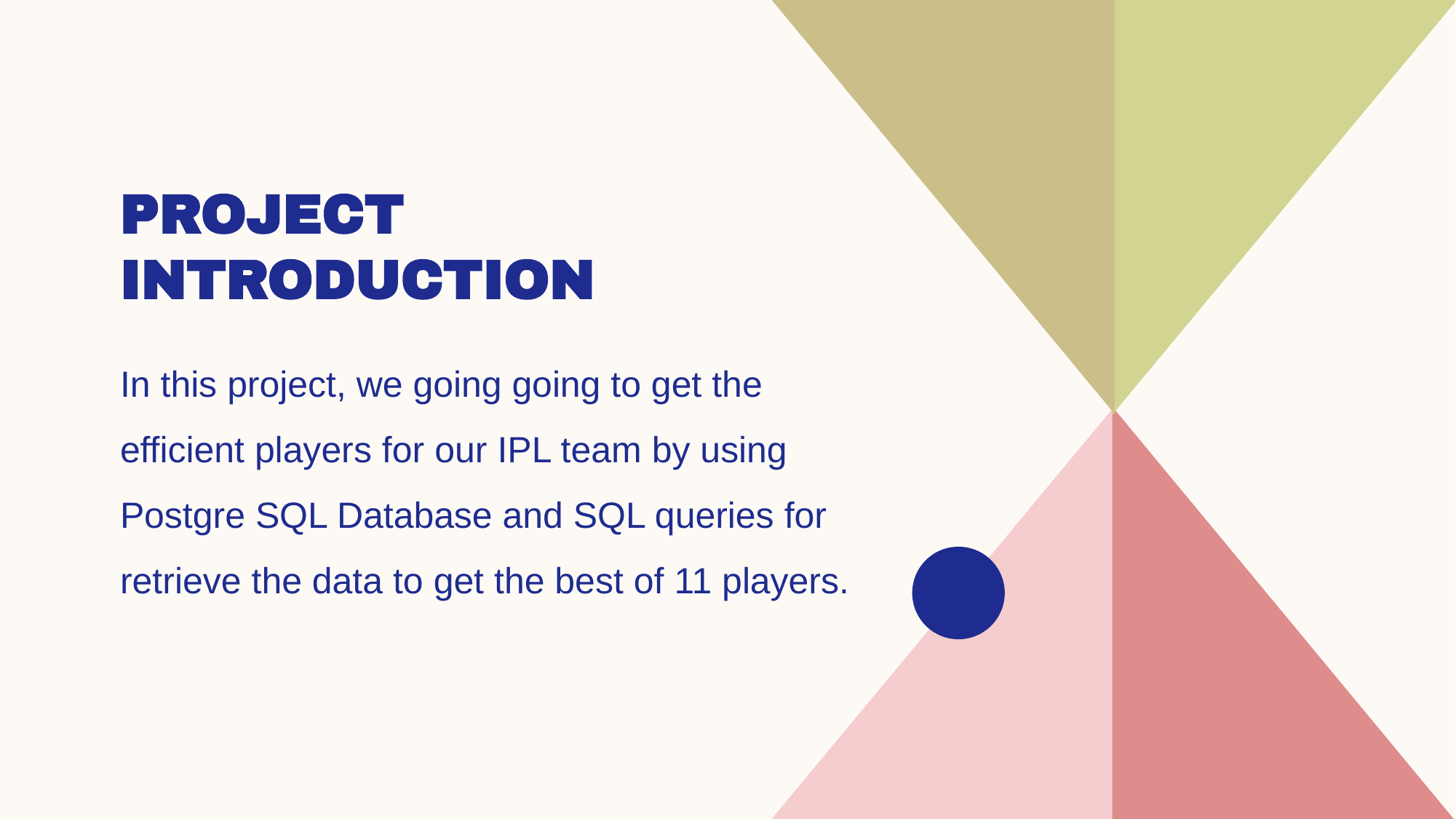

# Project introduction
In this project, we going going to get the efficient players for our IPL team by using Postgre SQL Database and SQL queries for retrieve the data to get the best of 11 players.